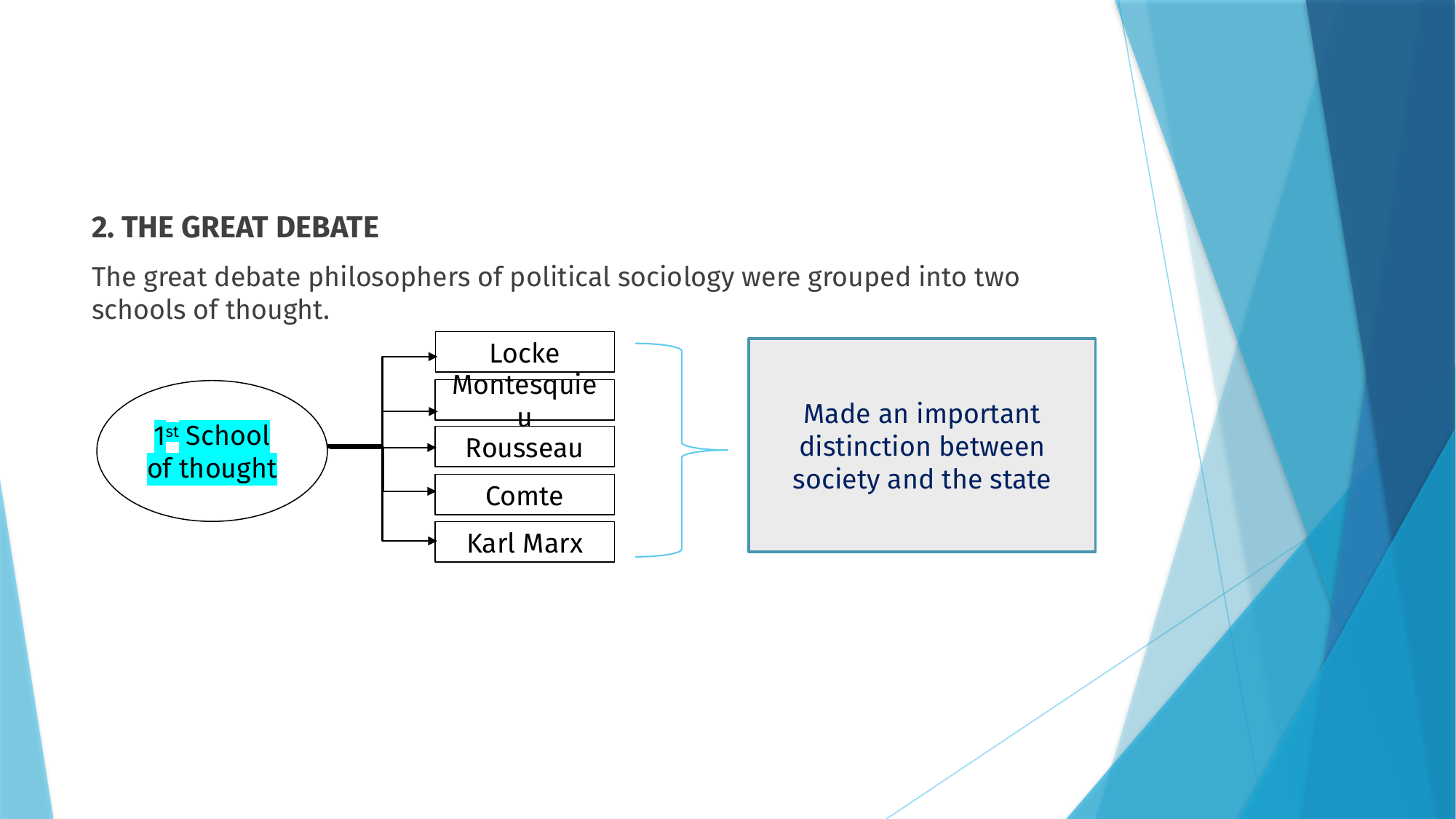

#
2. THE GREAT DEBATE
The great debate philosophers of political sociology were grouped into two schools of thought.

Locke
Made an important distinction between society and the state

Montesquieu
1st School of thought
Rousseau
Comte
Karl Marx